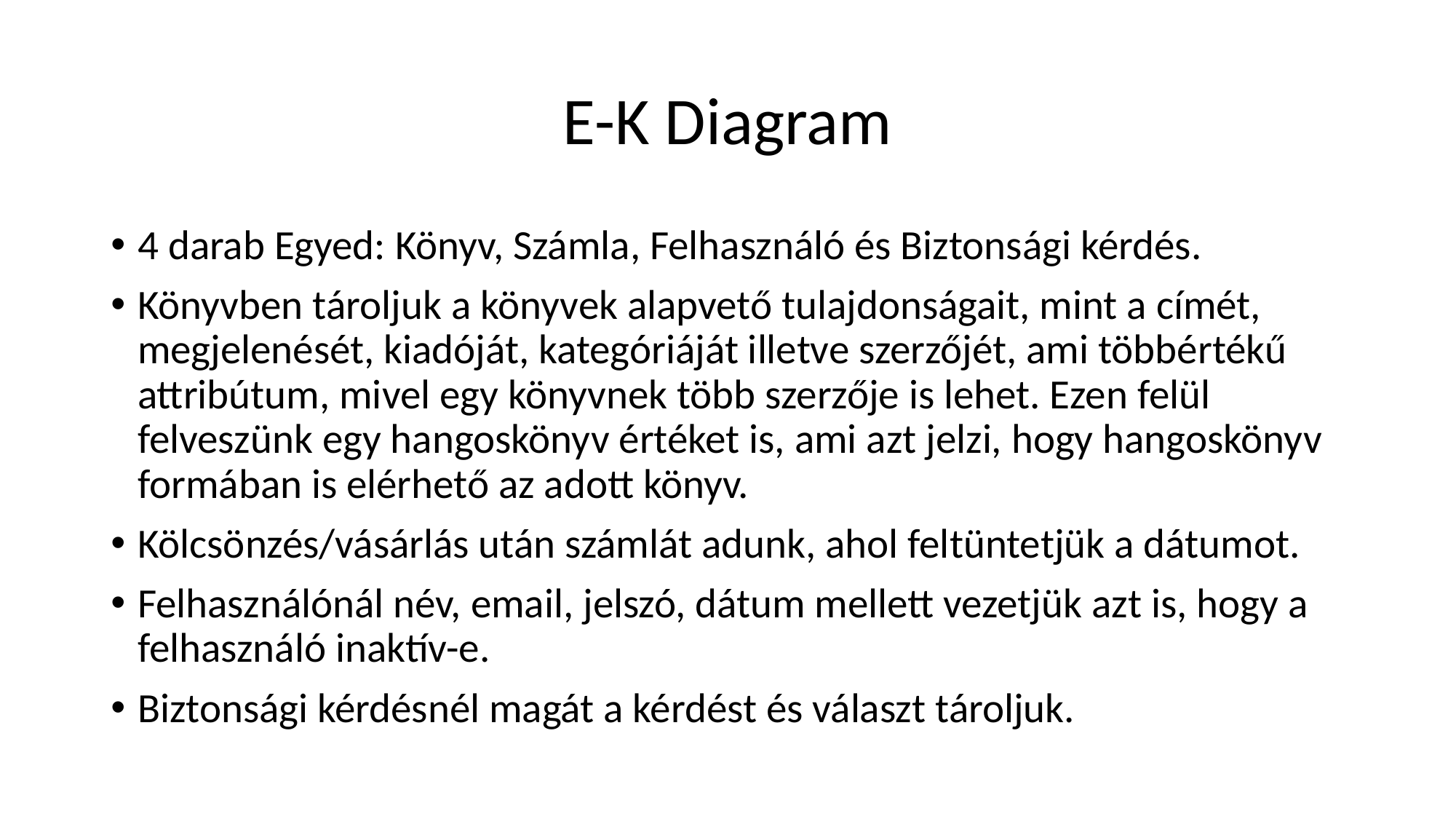

# E-K Diagram
4 darab Egyed: Könyv, Számla, Felhasználó és Biztonsági kérdés.
Könyvben tároljuk a könyvek alapvető tulajdonságait, mint a címét, megjelenését, kiadóját, kategóriáját illetve szerzőjét, ami többértékű attribútum, mivel egy könyvnek több szerzője is lehet. Ezen felül felveszünk egy hangoskönyv értéket is, ami azt jelzi, hogy hangoskönyv formában is elérhető az adott könyv.
Kölcsönzés/vásárlás után számlát adunk, ahol feltüntetjük a dátumot.
Felhasználónál név, email, jelszó, dátum mellett vezetjük azt is, hogy a felhasználó inaktív-e.
Biztonsági kérdésnél magát a kérdést és választ tároljuk.